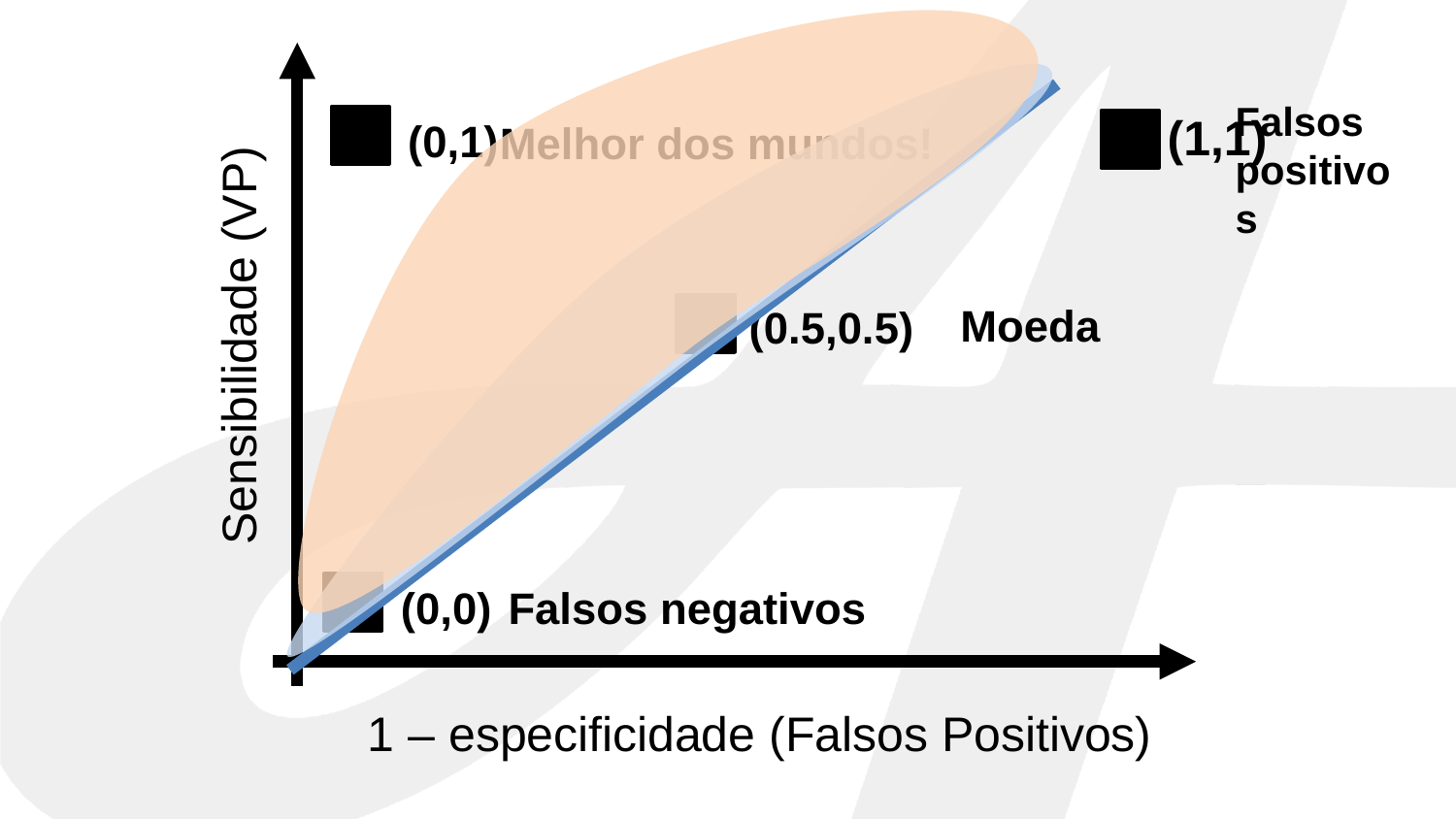

Falsos
positivos

(1,1)

(0,1)
Melhor dos mundos!

Moeda
(0.5,0.5)

Sensibilidade (VP)

(0,0)
Falsos negativos
1 – especificidade (Falsos Positivos)